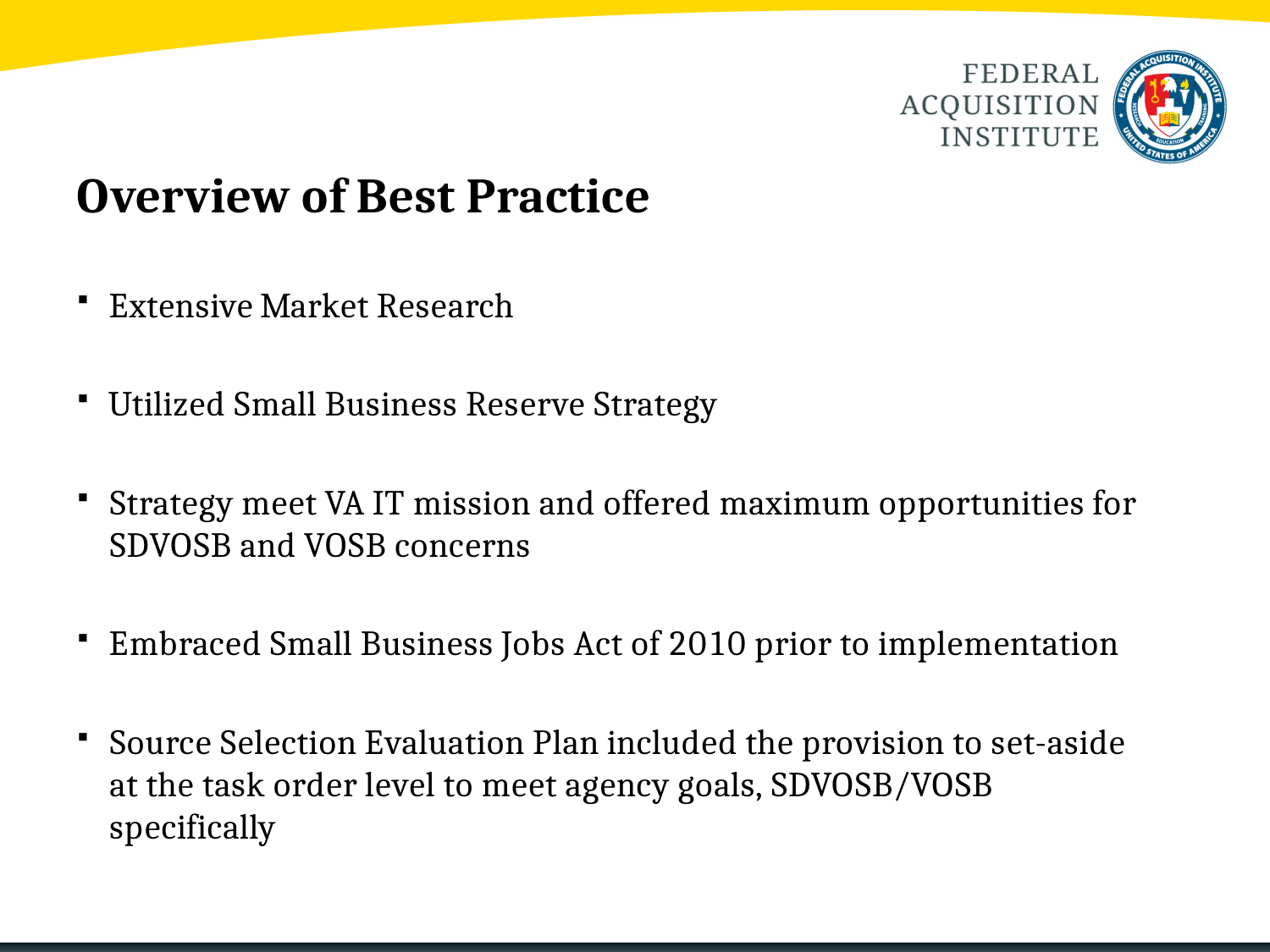

# Overview of Best Practice
Extensive Market Research

Utilized Small Business Reserve Strategy

Strategy meet VA IT mission and offered maximum opportunities for SDVOSB and VOSB concerns

Embraced Small Business Jobs Act of 2010 prior to implementation

Source Selection Evaluation Plan included the provision to set-aside at the task order level to meet agency goals, SDVOSB/VOSB specifically